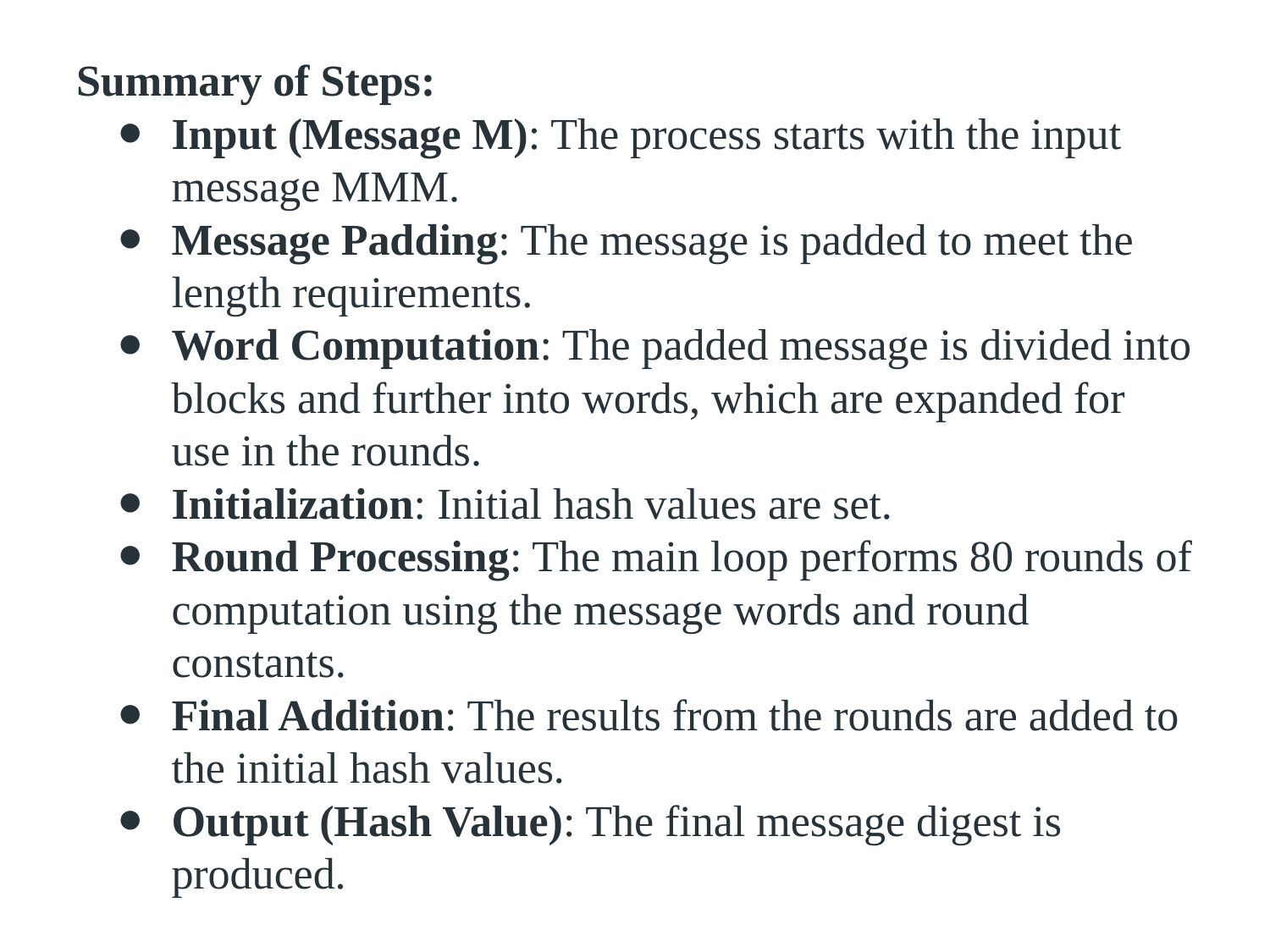

Summary of Steps:
Input (Message M): The process starts with the input message MMM.
Message Padding: The message is padded to meet the length requirements.
Word Computation: The padded message is divided into blocks and further into words, which are expanded for use in the rounds.
Initialization: Initial hash values are set.
Round Processing: The main loop performs 80 rounds of computation using the message words and round constants.
Final Addition: The results from the rounds are added to the initial hash values.
Output (Hash Value): The final message digest is produced.